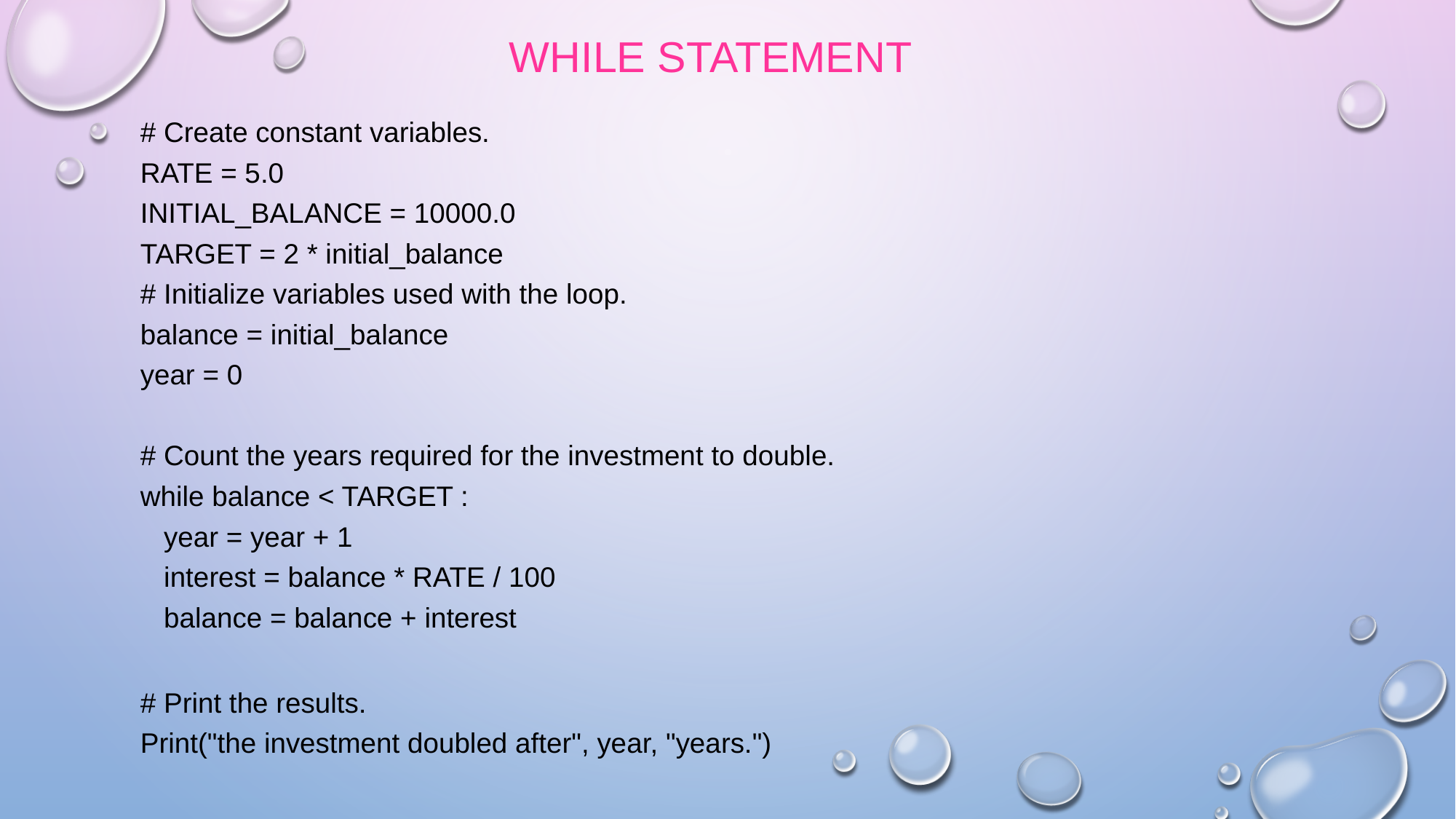

# While statement

# Create constant variables.
RATE = 5.0
INITIAL_BALANCE = 10000.0
TARGET = 2 * initial_balance
# Initialize variables used with the loop.
balance = initial_balance
year = 0

# Count the years required for the investment to double.
while balance < TARGET :
   year = year + 1
   interest = balance * RATE / 100
   balance = balance + interest

# Print the results.
Print("the investment doubled after", year, "years.")